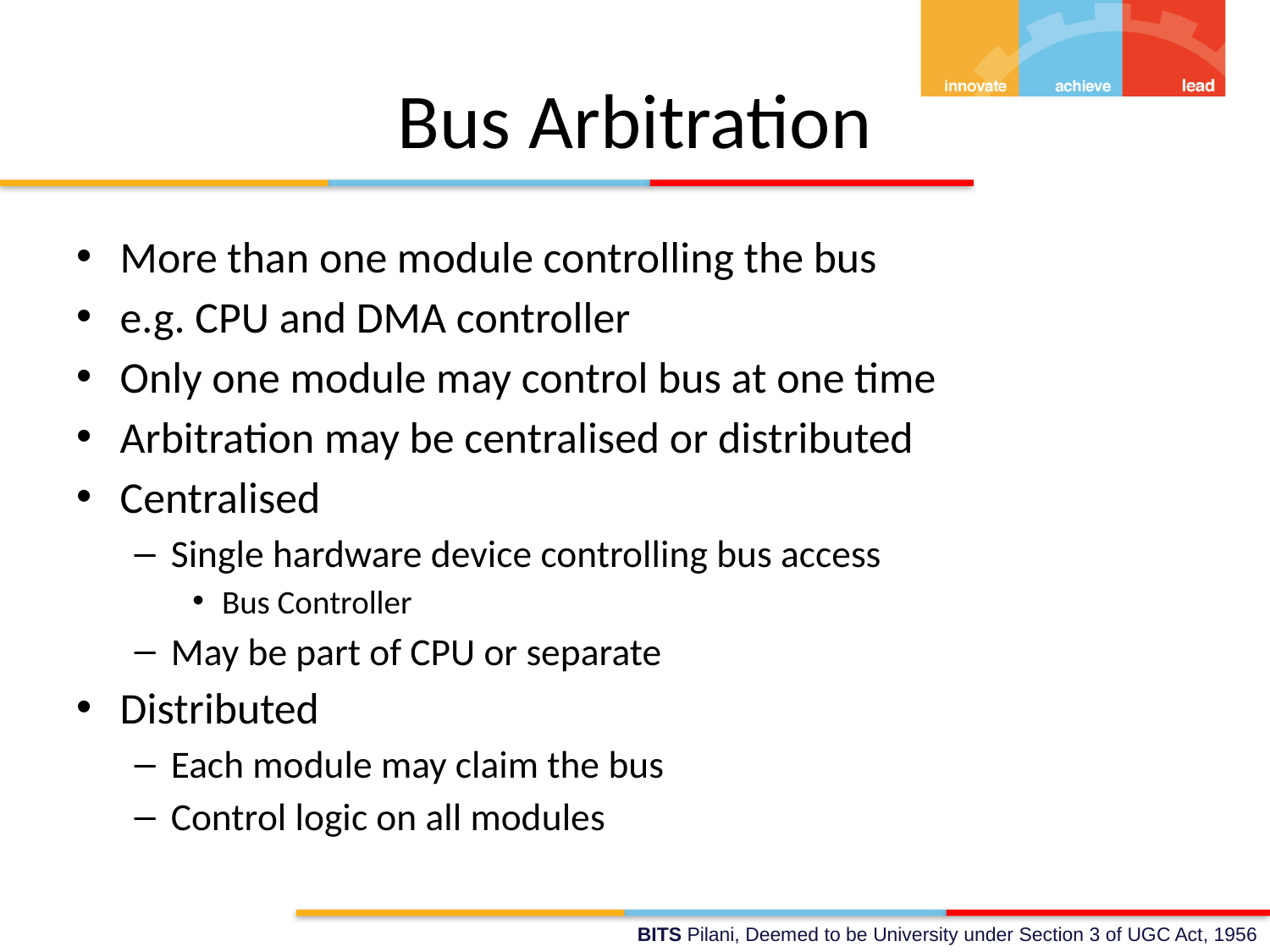

# Bus Arbitration
More than one module controlling the bus
e.g. CPU and DMA controller
Only one module may control bus at one time
Arbitration may be centralised or distributed
Centralised
Single hardware device controlling bus access
Bus Controller
May be part of CPU or separate
Distributed
Each module may claim the bus
Control logic on all modules